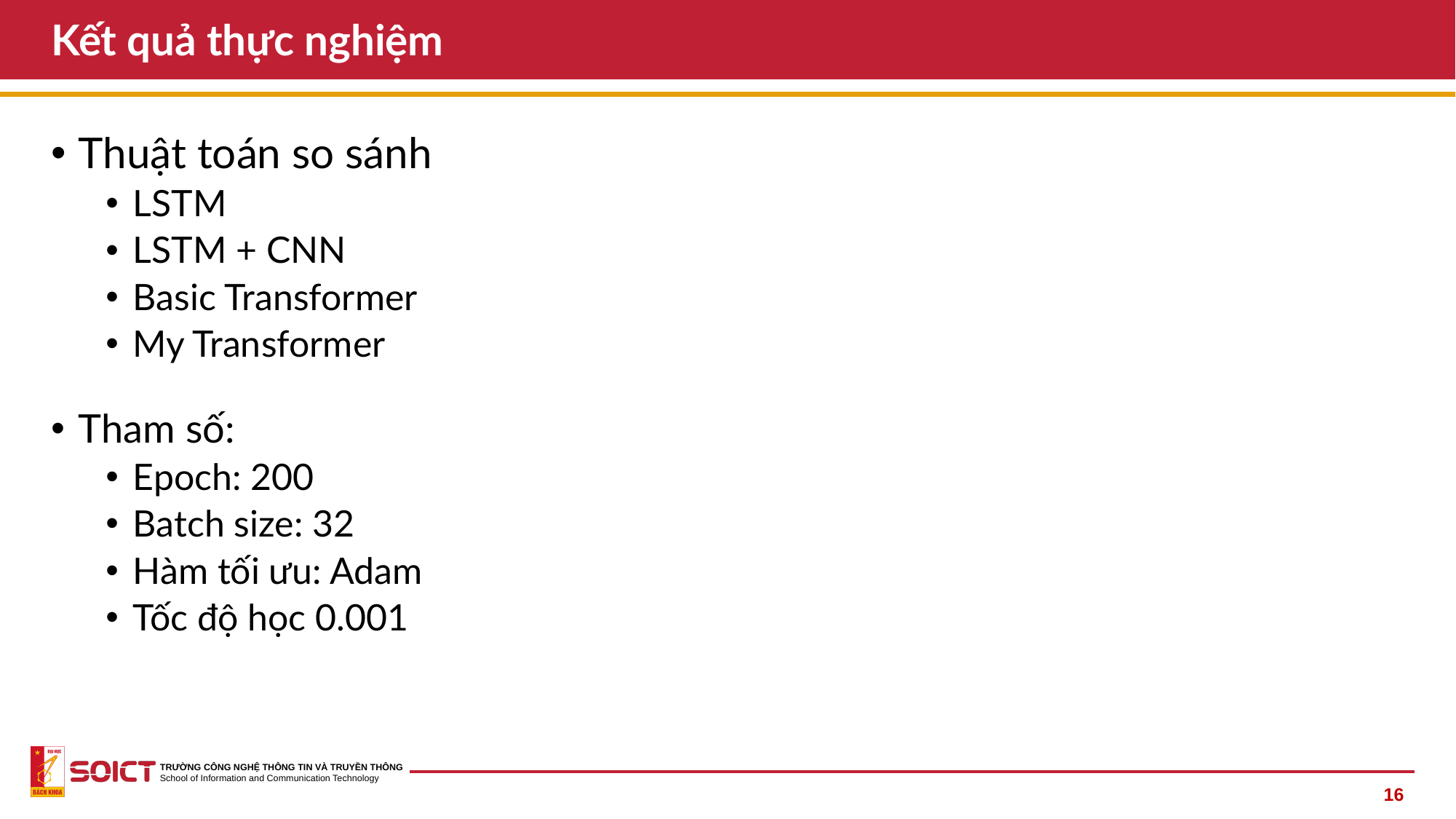

# Kết quả thực nghiệm
Thuật toán so sánh
LSTM
LSTM + CNN
Basic Transformer
My Transformer
Tham số:
Epoch: 200
Batch size: 32
Hàm tối ưu: Adam
Tốc độ học 0.001
16